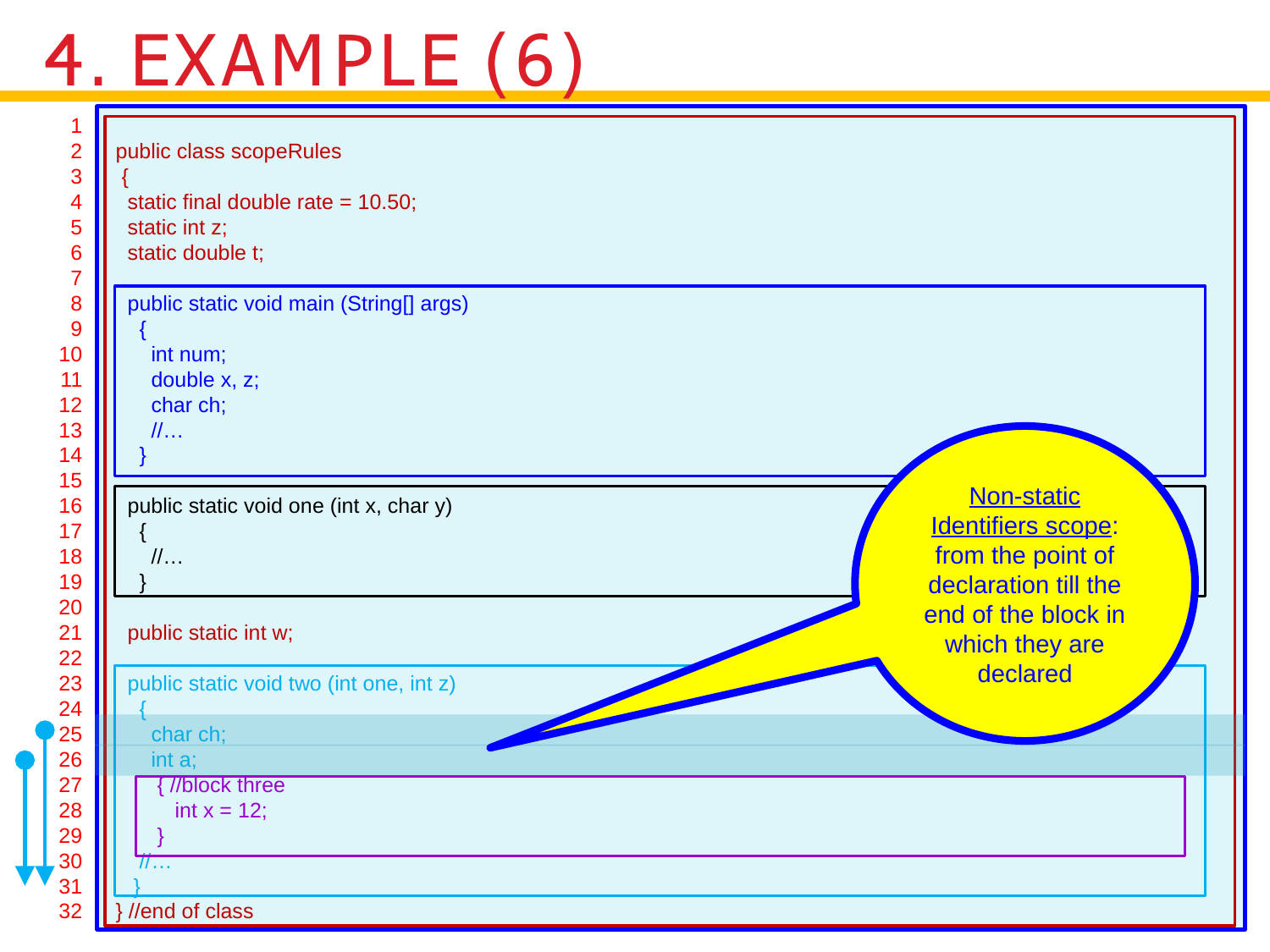

# 4. EXAMPLE (6)
1
2
3
4
5
6
7
8
9
10
11
12
13
14
15
16
17
18
19
20
21
22
23
24
25
26
27
28
29
30
31
32

 public class scopeRules
  {
   static final double rate = 10.50;
   static int z;
   static double t;

   public static void main (String[] args)
     {
       int num;
       double x, z;
       char ch;
       //…
     }

   public static void one (int x, char y)
     {
       //…
     }

   public static int w;

   public static void two (int one, int z)
     {
       char ch;
       int a;
        { //block three
           int x = 12;
        }
     //…
    }
 } //end of class

Non-static Identifiers scope: from the point of declaration till the end of the block in which they are declared

26